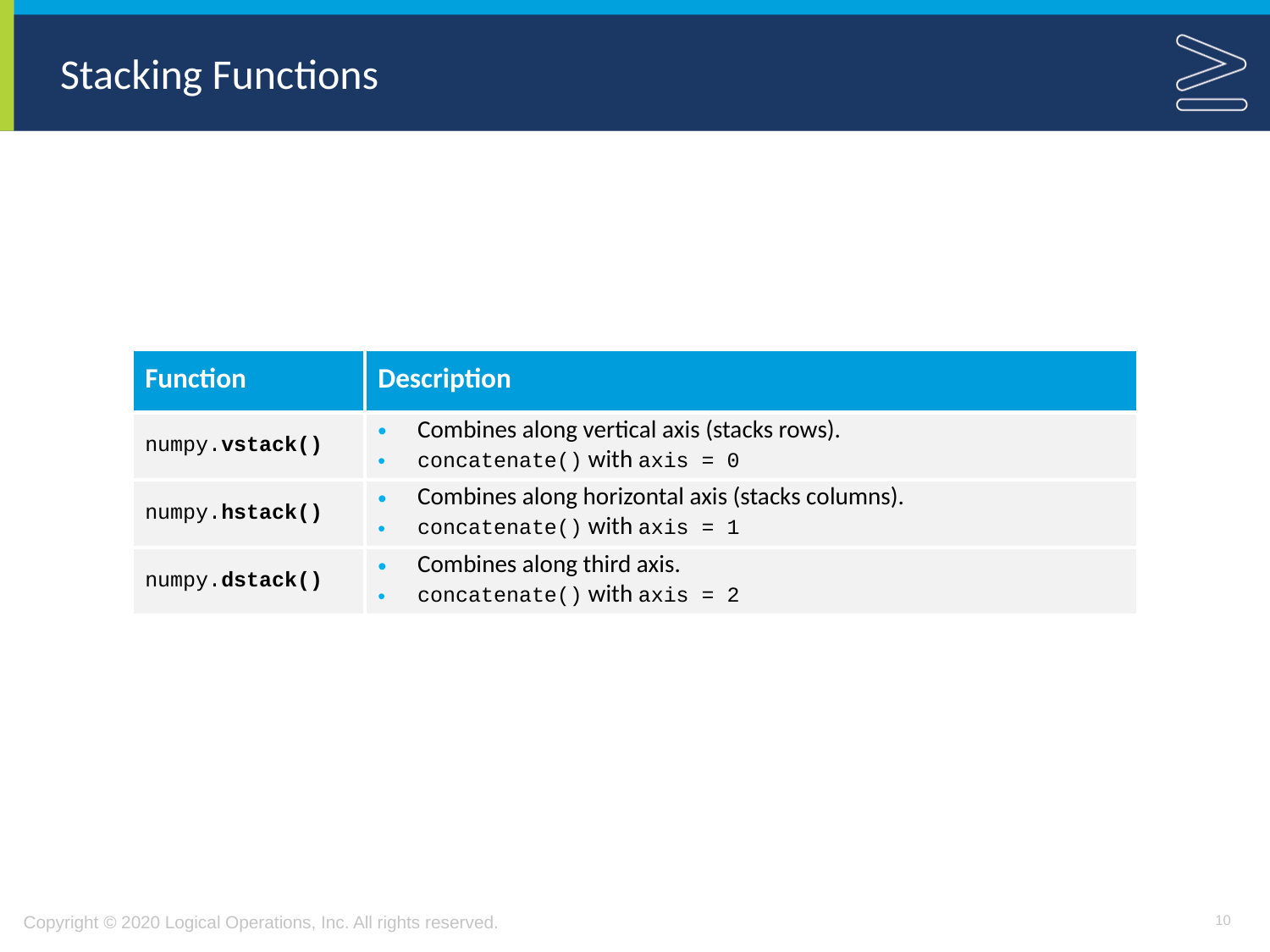

# Stacking Functions
| Function | Description |
| --- | --- |
| numpy.vstack() | Combines along vertical axis (stacks rows). concatenate() with axis = 0 |
| numpy.hstack() | Combines along horizontal axis (stacks columns). concatenate() with axis = 1 |
| numpy.dstack() | Combines along third axis. concatenate() with axis = 2 |
10